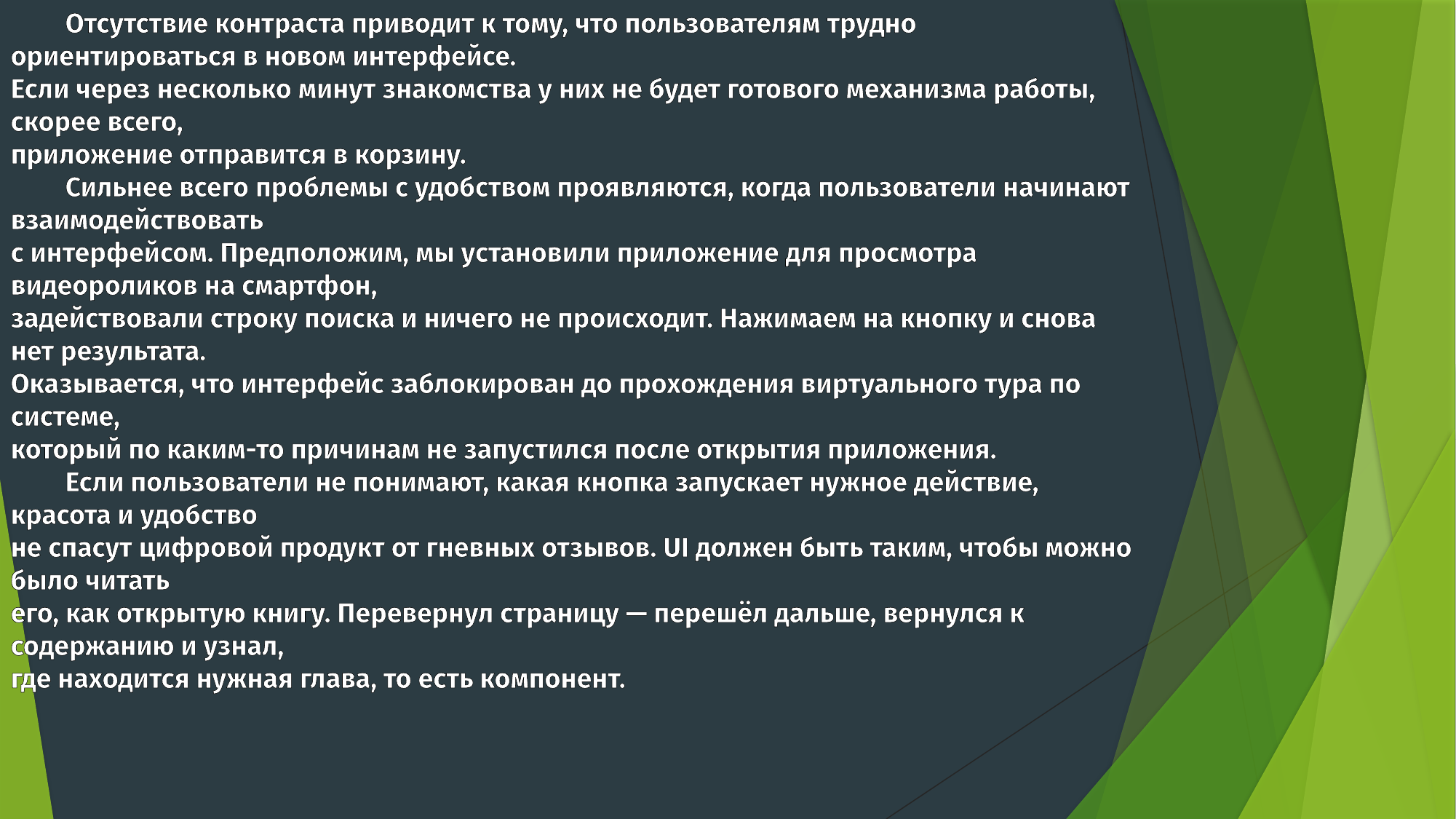

Отсутствие контраста приводит к тому, что пользователям трудно ориентироваться в новом интерфейсе.
Если через несколько минут знакомства у них не будет готового механизма работы, скорее всего,
приложение отправится в корзину.
Сильнее всего проблемы с удобством проявляются, когда пользователи начинают взаимодействовать
с интерфейсом. Предположим, мы установили приложение для просмотра видеороликов на смартфон,
задействовали строку поиска и ничего не происходит. Нажимаем на кнопку и снова нет результата.
Оказывается, что интерфейс заблокирован до прохождения виртуального тура по системе,
который по каким-то причинам не запустился после открытия приложения.
Если пользователи не понимают, какая кнопка запускает нужное действие, красота и удобство
не спасут цифровой продукт от гневных отзывов. UI должен быть таким, чтобы можно было читать
его, как открытую книгу. Перевернул страницу — перешёл дальше, вернулся к содержанию и узнал,
где находится нужная глава, то есть компонент.